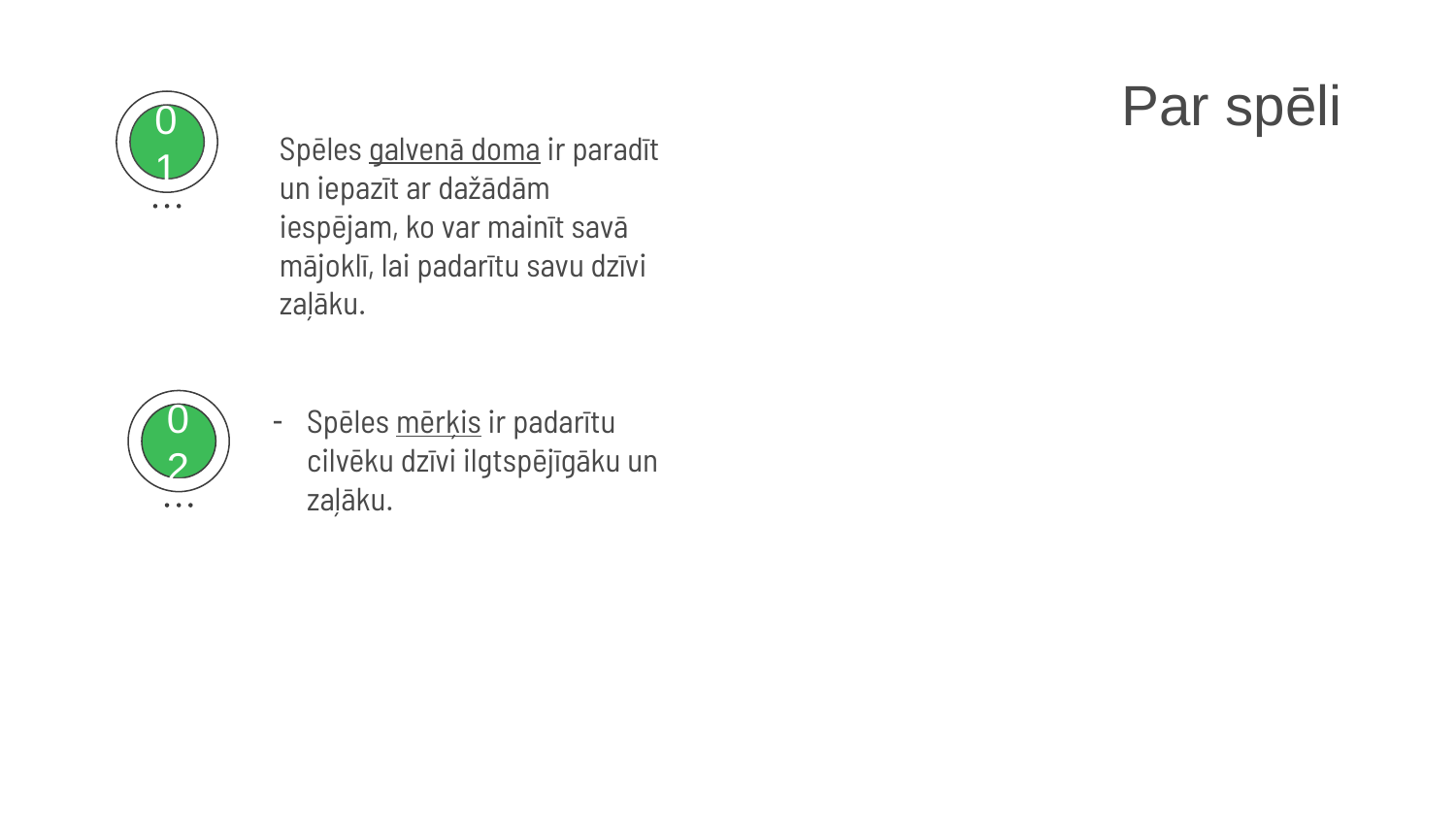

# Par spēli

Spēles galvenā doma ir paradīt un iepazīt ar dažādām iespējam, ko var mainīt savā mājoklī, lai padarītu savu dzīvi zaļāku.
01
Spēles mērķis ir padarītu cilvēku dzīvi ilgtspējīgāku un zaļāku.

02